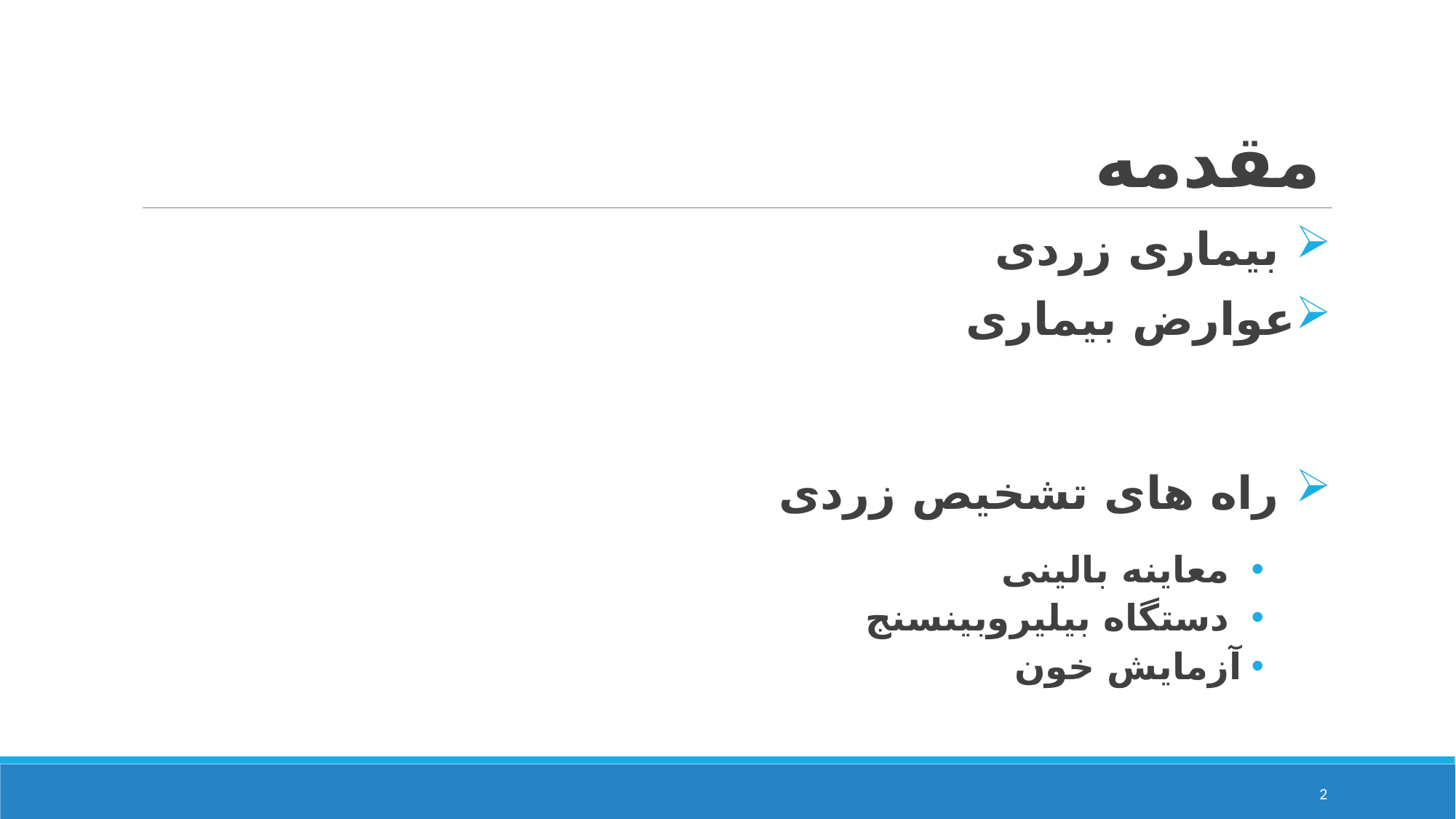

# مقدمه
 بیماری زردی
عوارض بیماری

 راه های تشخیص زردی
 معاینه بالینی
 دستگاه بیلی‏روبین‏سنج
آزمایش خون
2